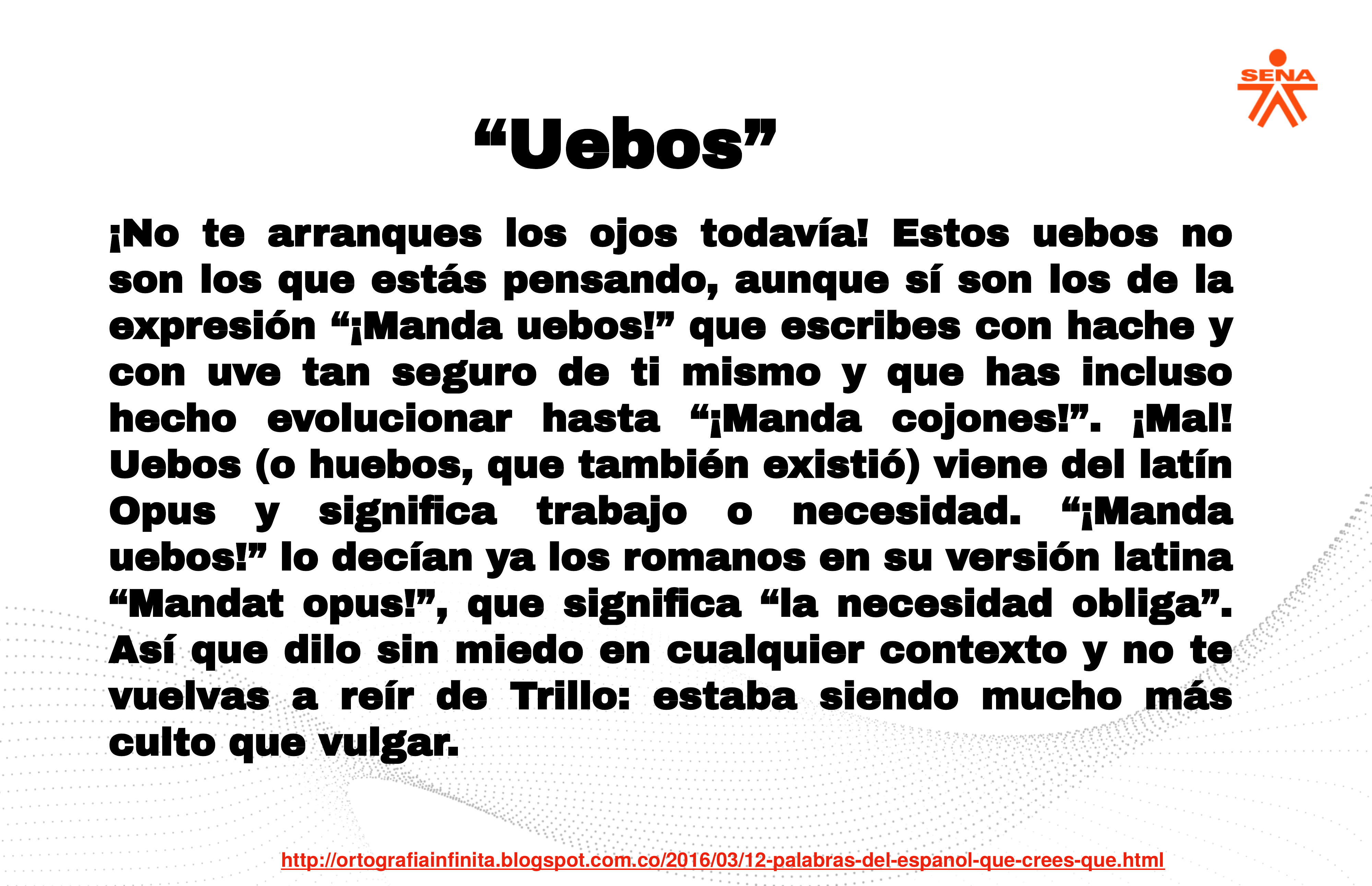

“Uebos”
¡No te arranques los ojos todavía! Estos uebos no son los que estás pensando, aunque sí son los de la expresión “¡Manda uebos!” que escribes con hache y con uve tan seguro de ti mismo y que has incluso hecho evolucionar hasta “¡Manda cojones!”. ¡Mal! Uebos (o huebos, que también existió) viene del latín Opus y significa trabajo o necesidad. “¡Manda uebos!” lo decían ya los romanos en su versión latina “Mandat opus!”, que significa “la necesidad obliga”. Así que dilo sin miedo en cualquier contexto y no te vuelvas a reír de Trillo: estaba siendo mucho más culto que vulgar.
http://ortografiainfinita.blogspot.com.co/2016/03/12-palabras-del-espanol-que-crees-que.html